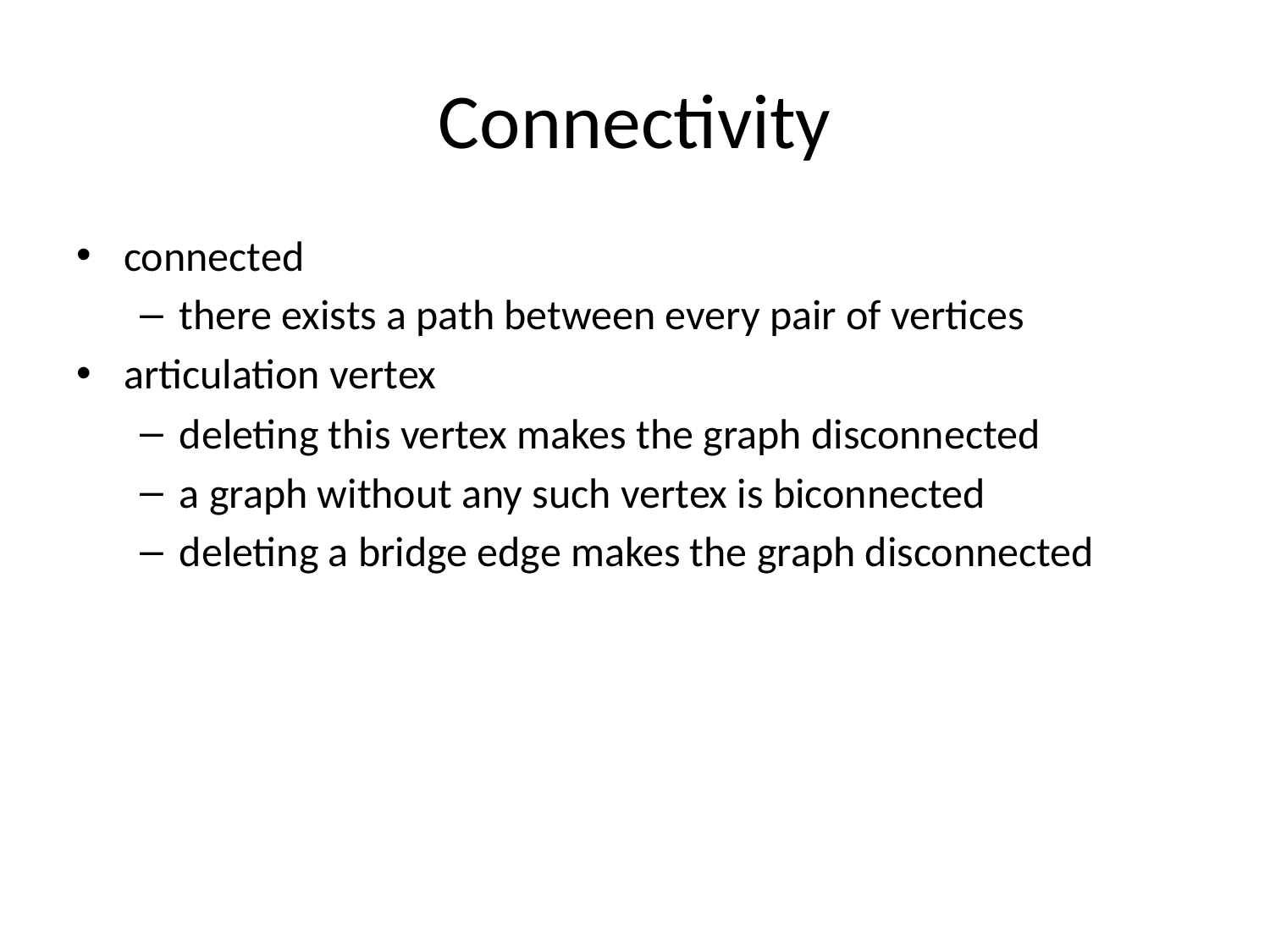

# Connectivity
connected
there exists a path between every pair of vertices
articulation vertex
deleting this vertex makes the graph disconnected
a graph without any such vertex is biconnected
deleting a bridge edge makes the graph disconnected